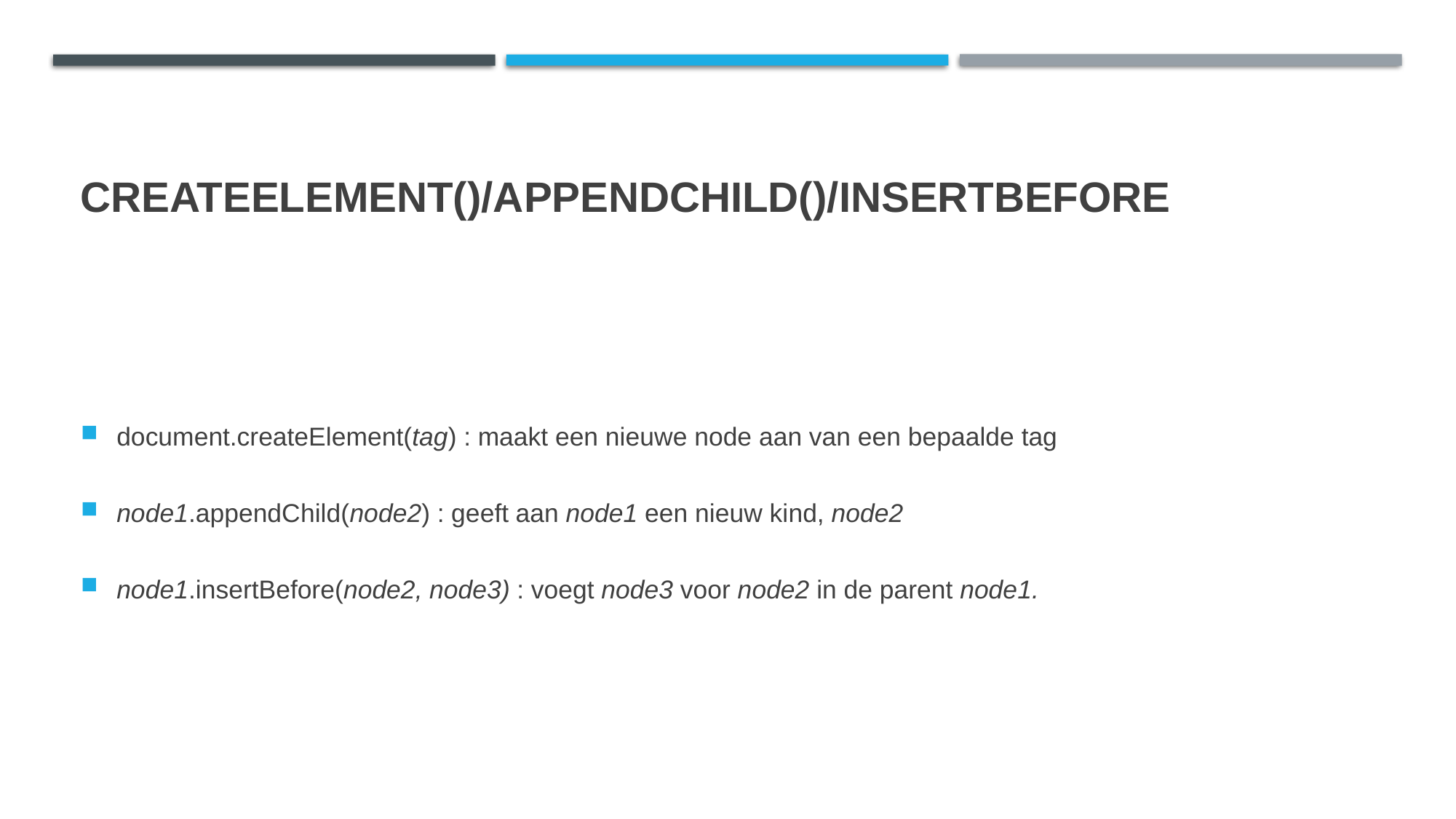

# Createelement()/appendchild()/insertbefore
document.createElement(tag) : maakt een nieuwe node aan van een bepaalde tag
node1.appendChild(node2) : geeft aan node1 een nieuw kind, node2
node1.insertBefore(node2, node3) : voegt node3 voor node2 in de parent node1.